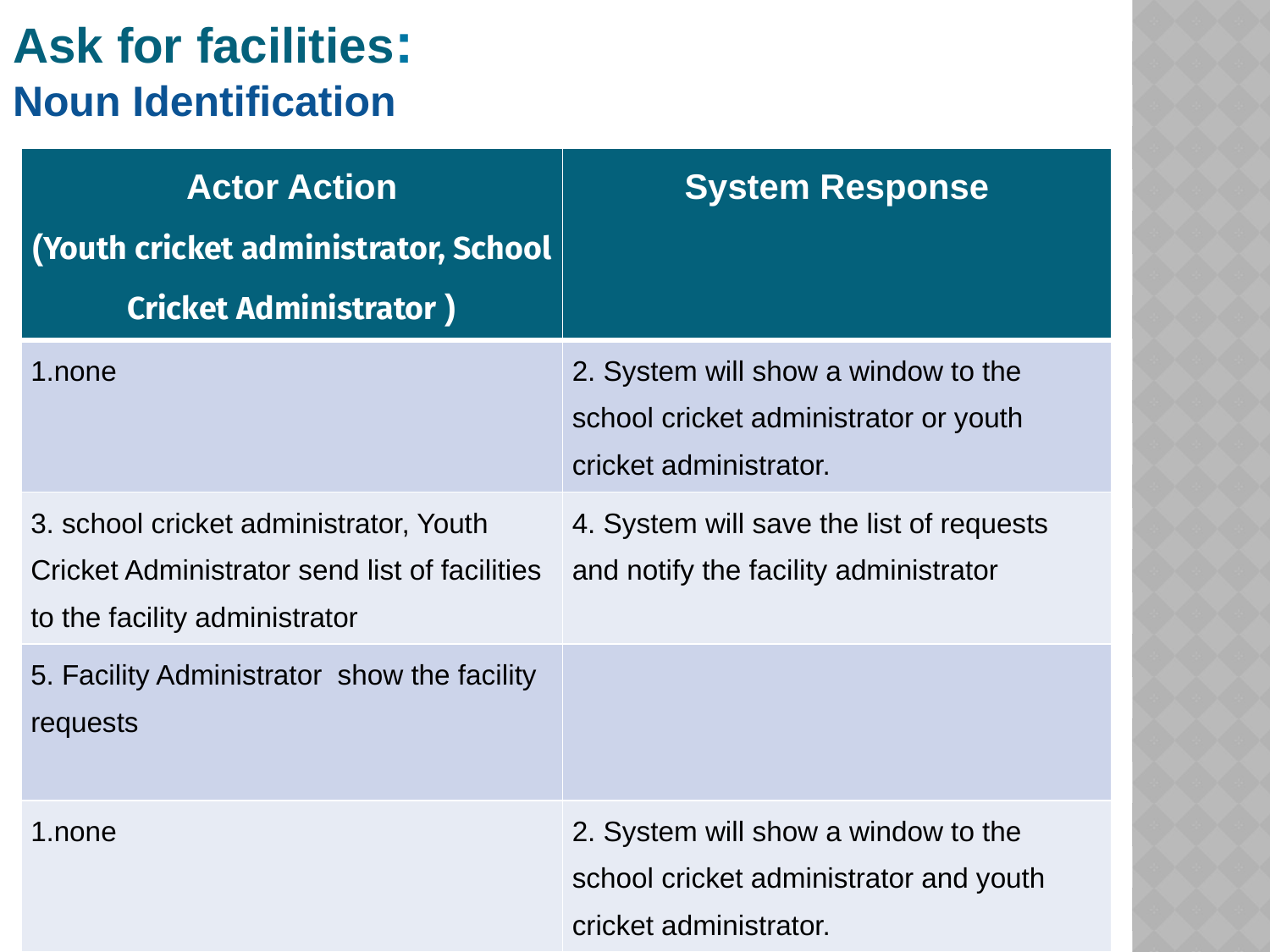

Ask for facilities:
Noun Identification
| Actor Action (Youth cricket administrator, School Cricket Administrator ) | System Response |
| --- | --- |
| 1.none | 2. System will show a window to the school cricket administrator or youth cricket administrator. |
| 3. school cricket administrator, Youth Cricket Administrator send list of facilities to the facility administrator | 4. System will save the list of requests and notify the facility administrator |
| 5. Facility Administrator show the facility requests |  |
| 1.none | 2. System will show a window to the school cricket administrator and youth cricket administrator. |
22